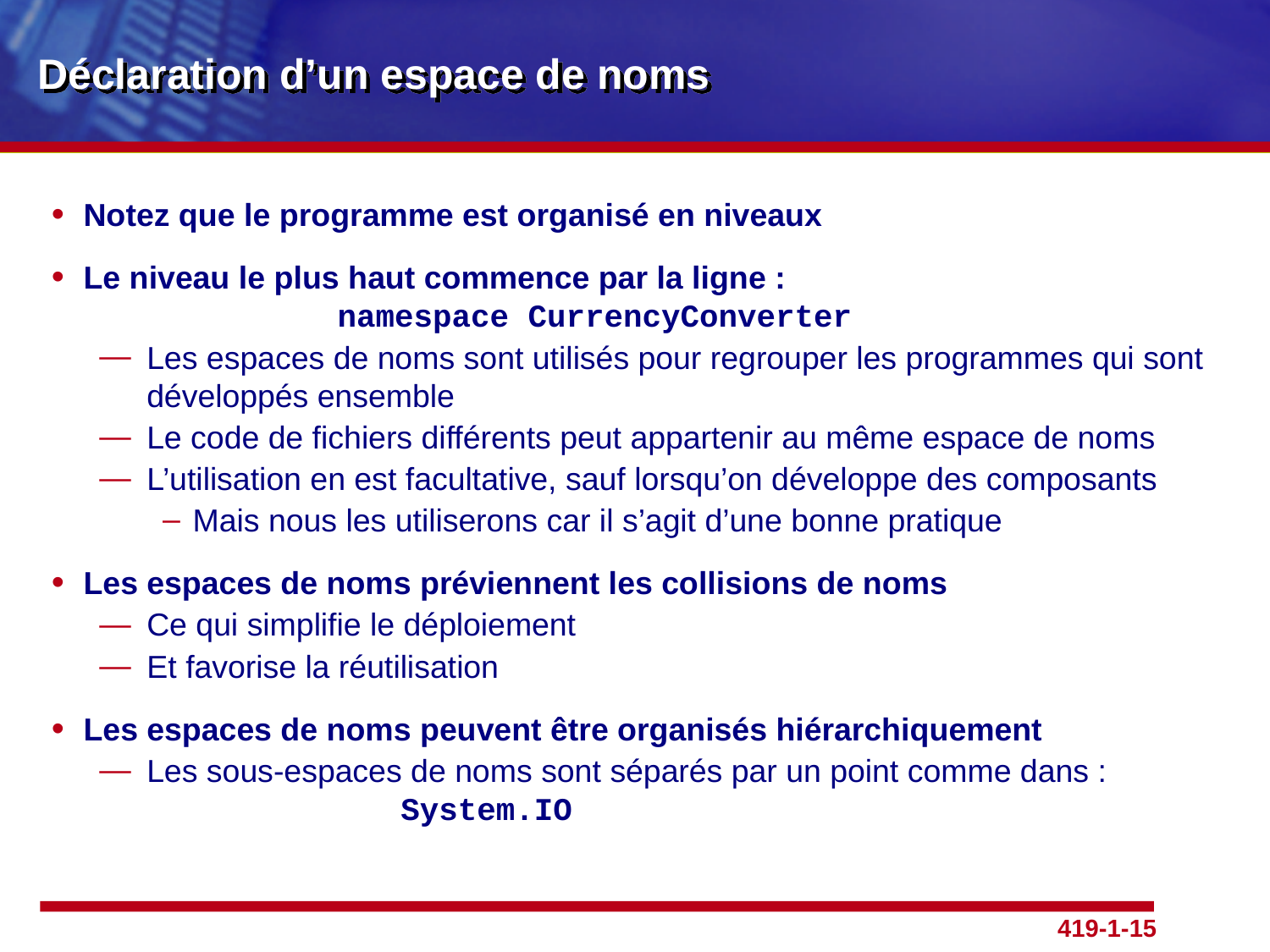

# Déclaration d’un espace de noms
Notez que le programme est organisé en niveaux
Le niveau le plus haut commence par la ligne :
		namespace CurrencyConverter
Les espaces de noms sont utilisés pour regrouper les programmes qui sont développés ensemble
Le code de fichiers différents peut appartenir au même espace de noms
L’utilisation en est facultative, sauf lorsqu’on développe des composants
Mais nous les utiliserons car il s’agit d’une bonne pratique
Les espaces de noms préviennent les collisions de noms
Ce qui simplifie le déploiement
Et favorise la réutilisation
Les espaces de noms peuvent être organisés hiérarchiquement
Les sous-espaces de noms sont séparés par un point comme dans :
		System.IO